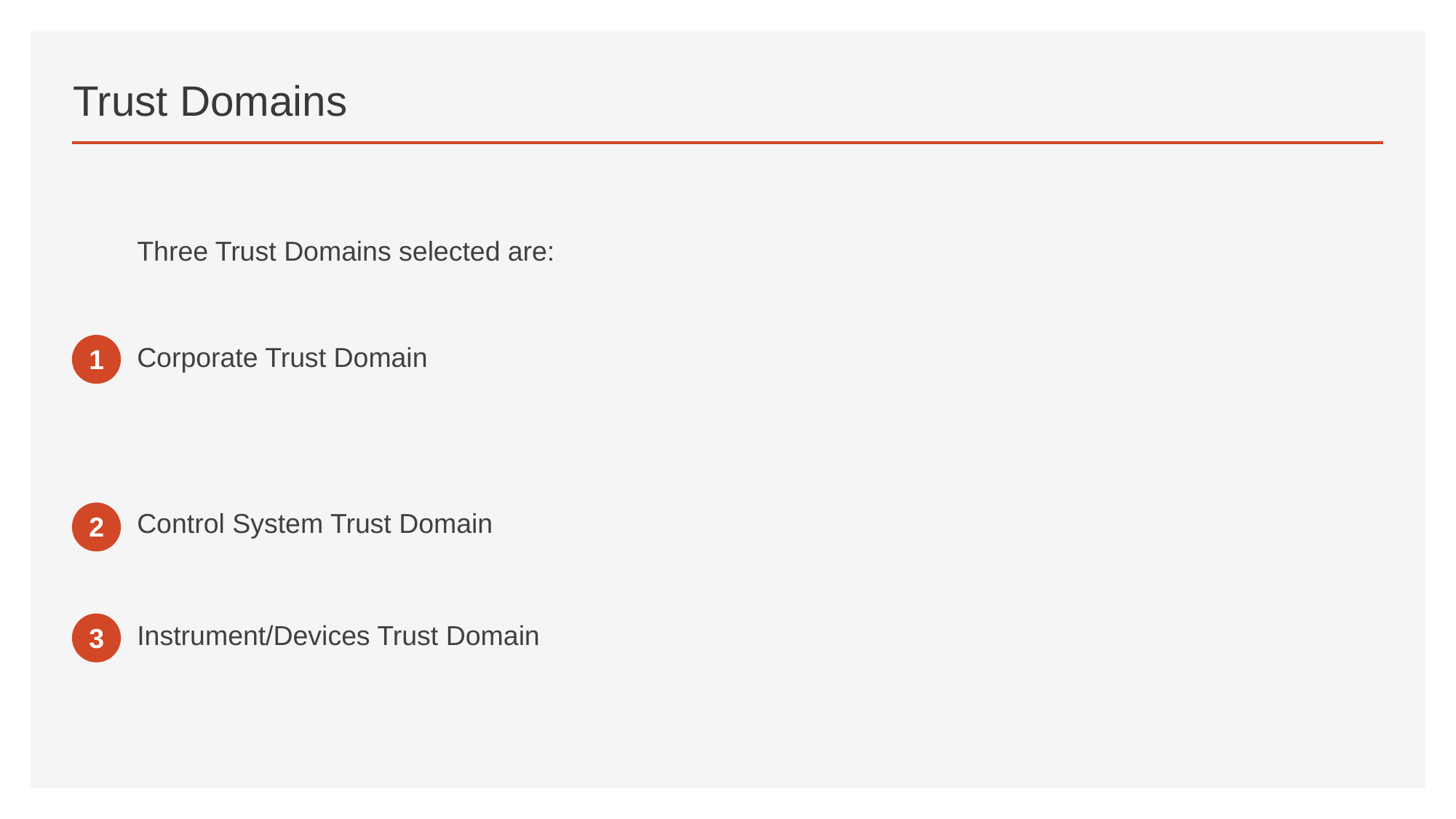

# Trust Domains
Three Trust Domains selected are:

1
Corporate Trust Domain

2
Control System Trust Domain

3
Instrument/Devices Trust Domain